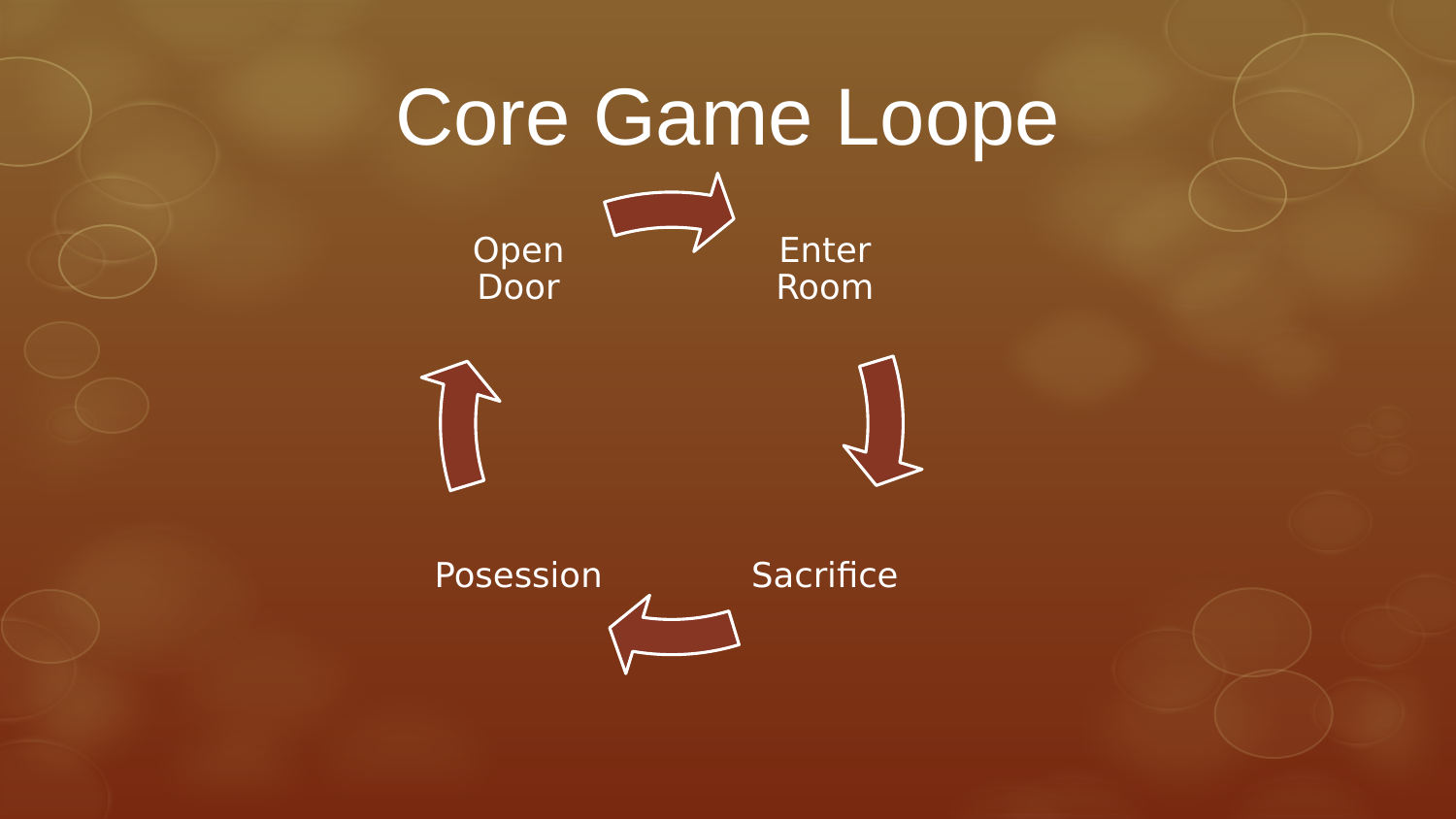

# Core Game Loope
Enter Room
Sacrifice
Posession
Open Door